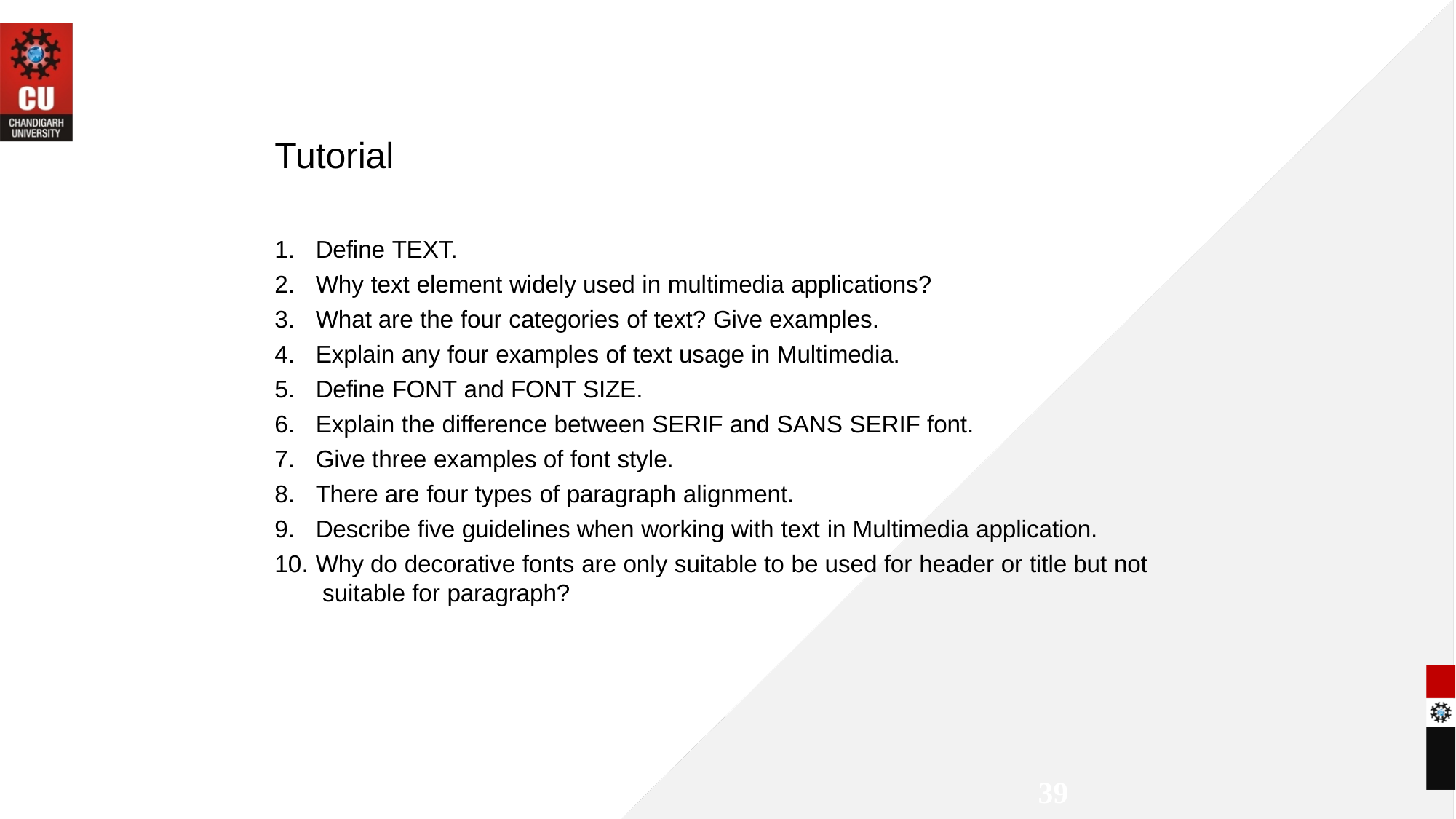

Tutorial
Define TEXT.
Why text element widely used in multimedia applications?
What are the four categories of text? Give examples.
Explain any four examples of text usage in Multimedia.
Define FONT and FONT SIZE.
Explain the difference between SERIF and SANS SERIF font.
Give three examples of font style.
There are four types of paragraph alignment.
Describe five guidelines when working with text in Multimedia application.
Why do decorative fonts are only suitable to be used for header or title but not  suitable for paragraph?
39